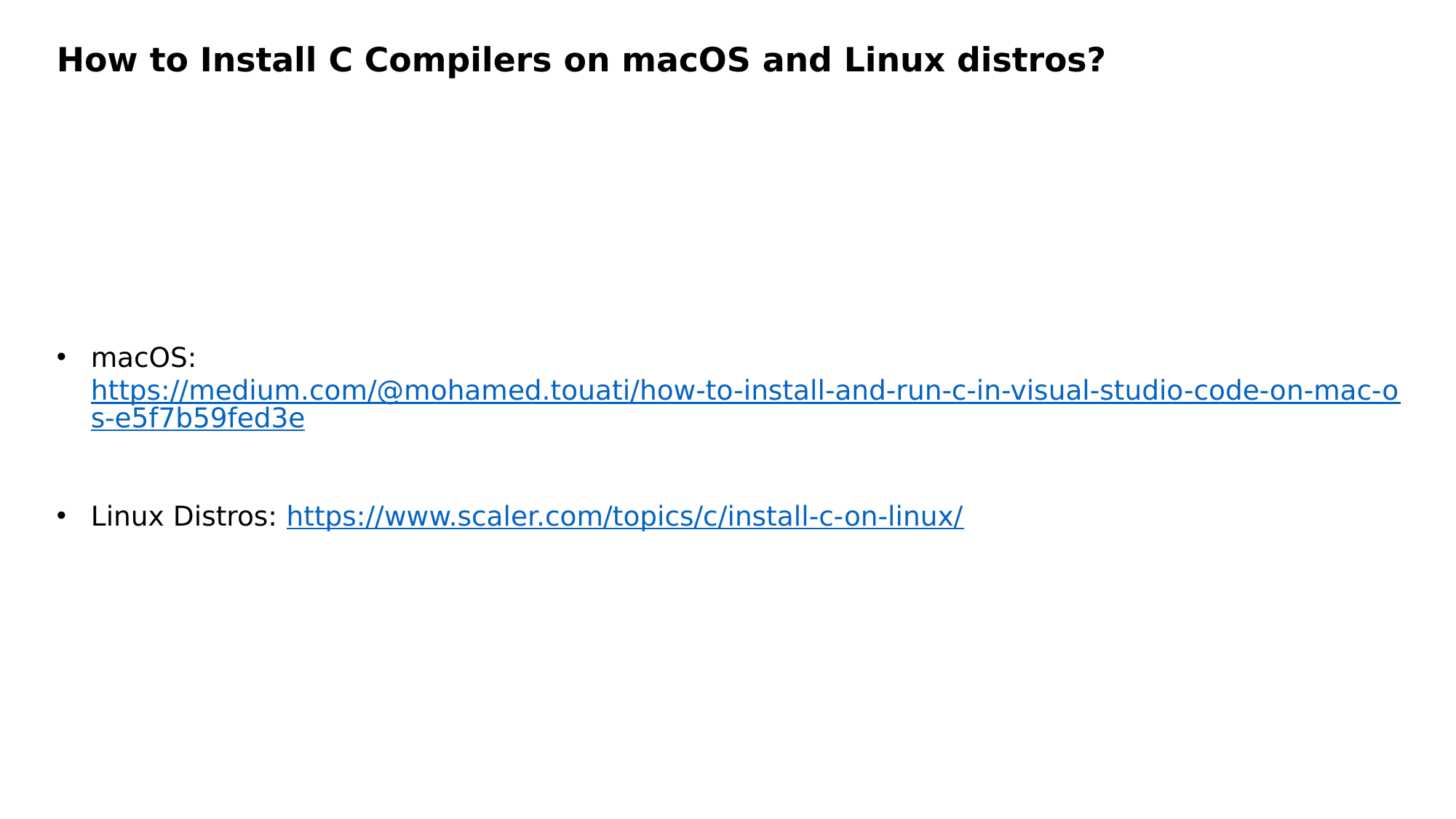

How to Install C Compilers on macOS and Linux distros?

macOS: https://medium.com/@mohamed.touati/how-to-install-and-run-c-in-visual-studio-code-on-mac-os-e5f7b59fed3e

Linux Distros: https://www.scaler.com/topics/c/install-c-on-linux/